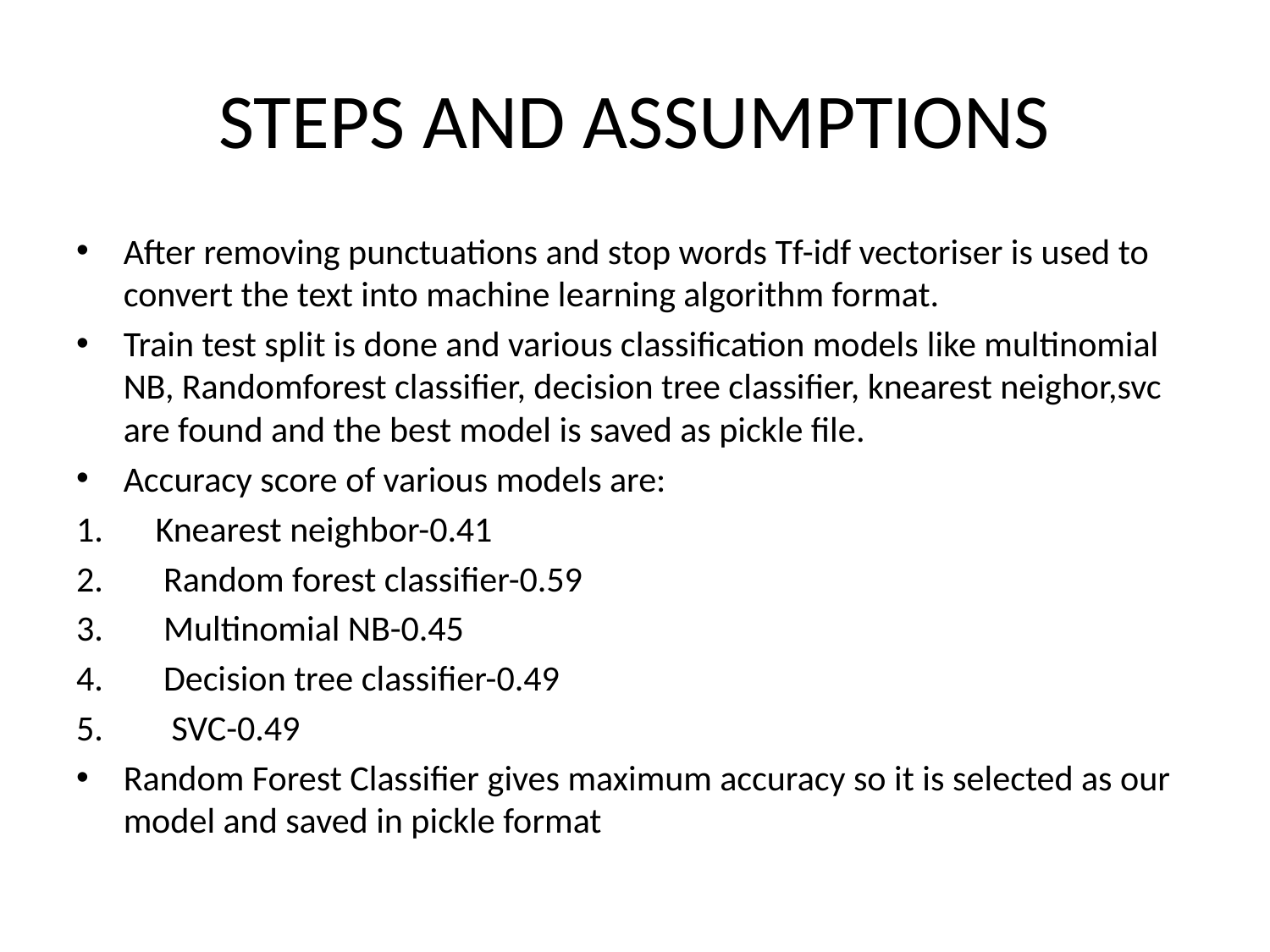

# STEPS AND ASSUMPTIONS
After removing punctuations and stop words Tf-idf vectoriser is used to convert the text into machine learning algorithm format.
Train test split is done and various classification models like multinomial NB, Randomforest classifier, decision tree classifier, knearest neighor,svc are found and the best model is saved as pickle file.
Accuracy score of various models are:
  Knearest neighbor-0.41
   Random forest classifier-0.59
   Multinomial NB-0.45
   Decision tree classifier-0.49
    SVC-0.49
Random Forest Classifier gives maximum accuracy so it is selected as our model and saved in pickle format